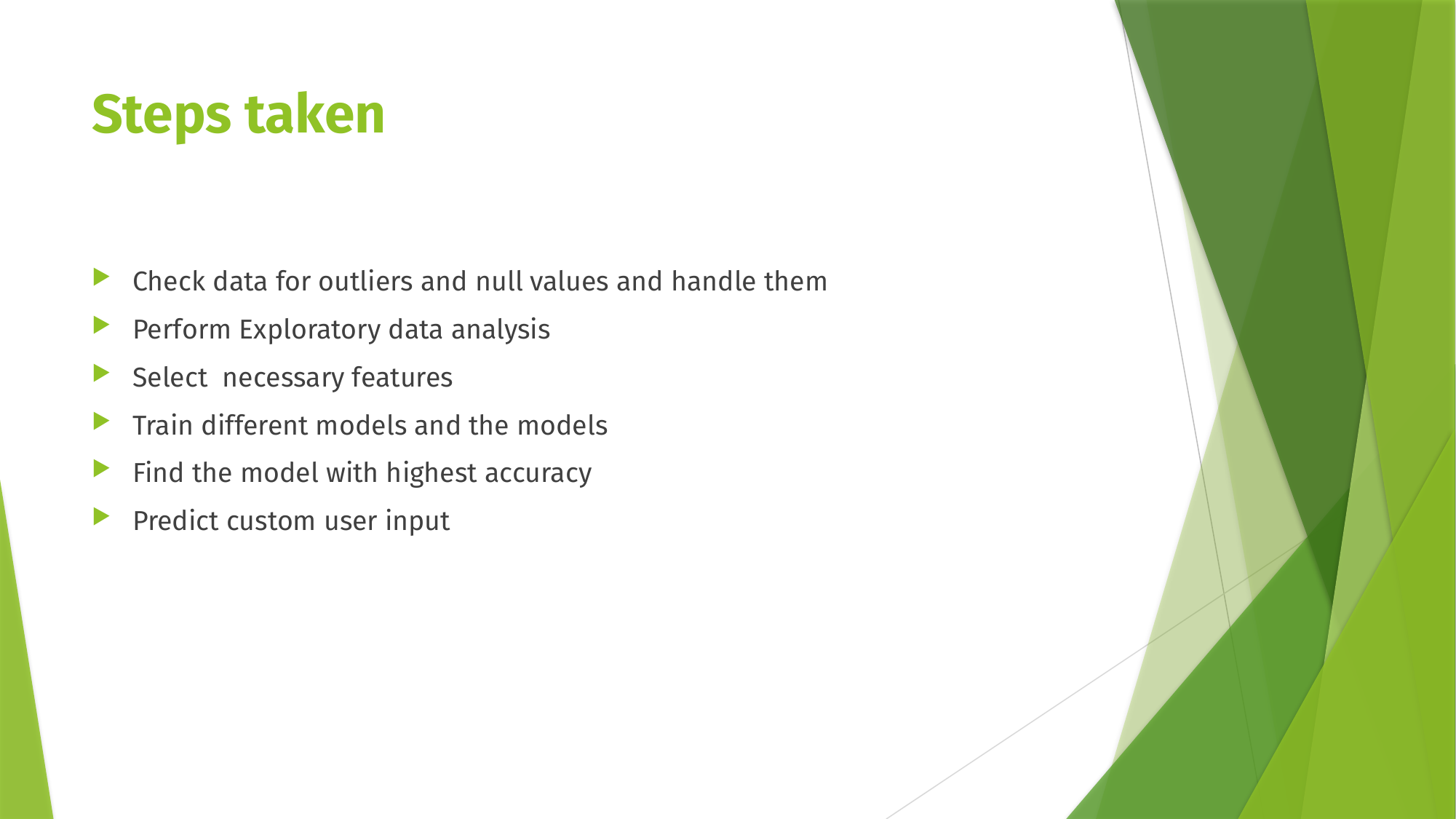

# Steps taken
Check data for outliers and null values and handle them
Perform Exploratory data analysis
Select  necessary features
Train different models and the models
Find the model with highest accuracy
Predict custom user input